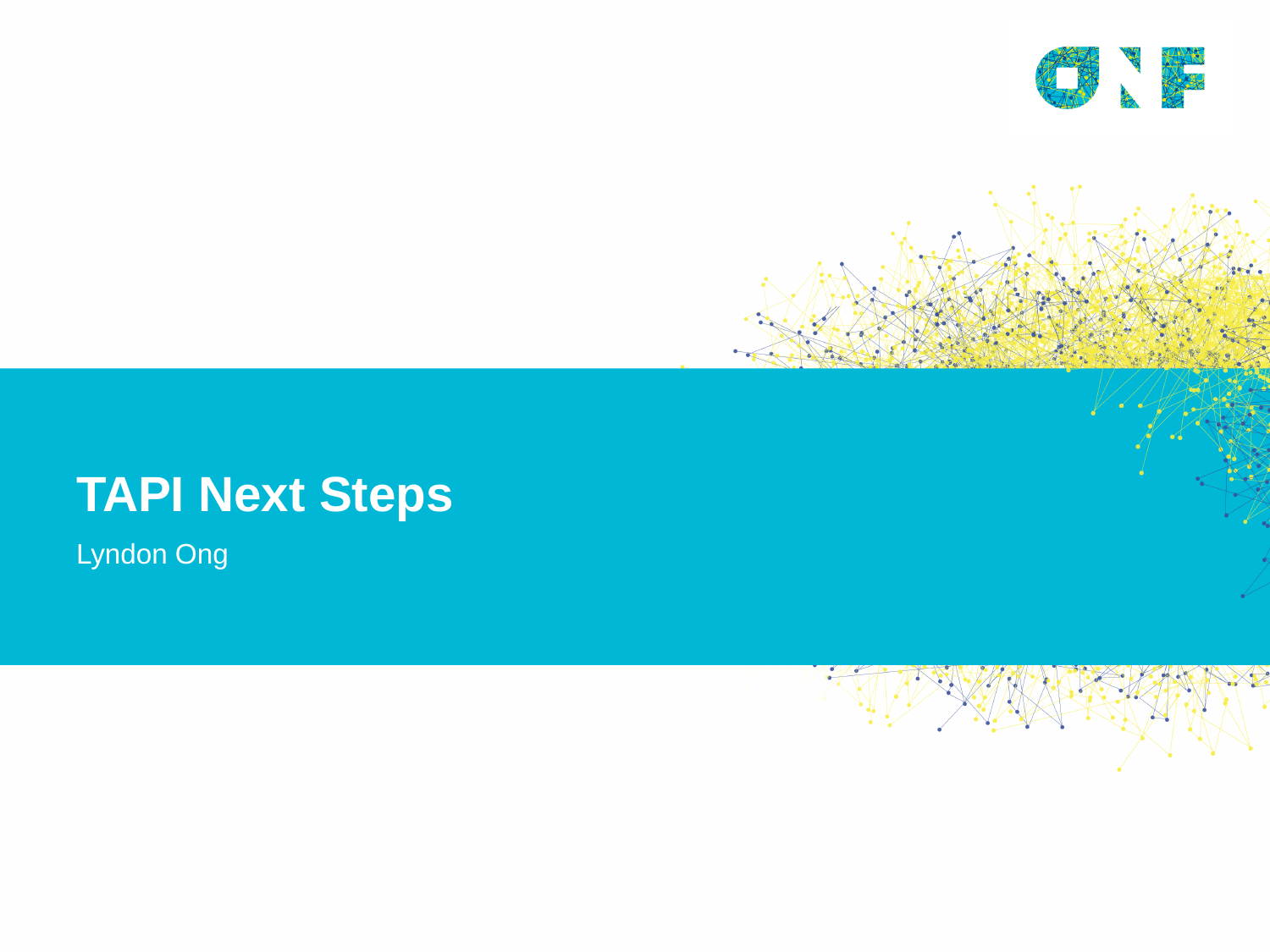

# TAPI Next Steps
Lyndon Ong
102